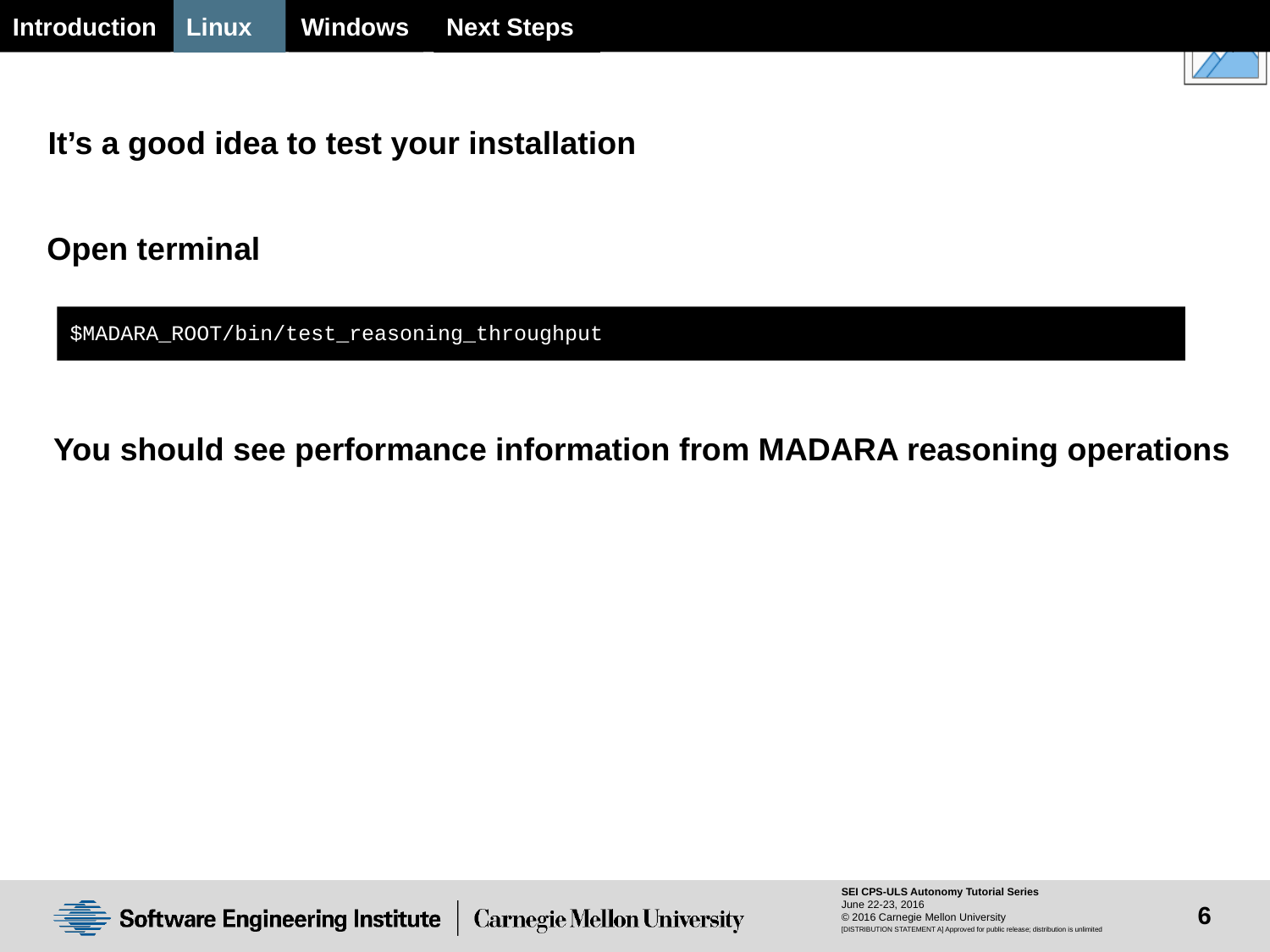

Linux
Next Steps

Windows
Introduction

It’s a good idea to test your installation
Open terminal
$MADARA_ROOT/bin/test_reasoning_throughput
You should see performance information from MADARA reasoning operations